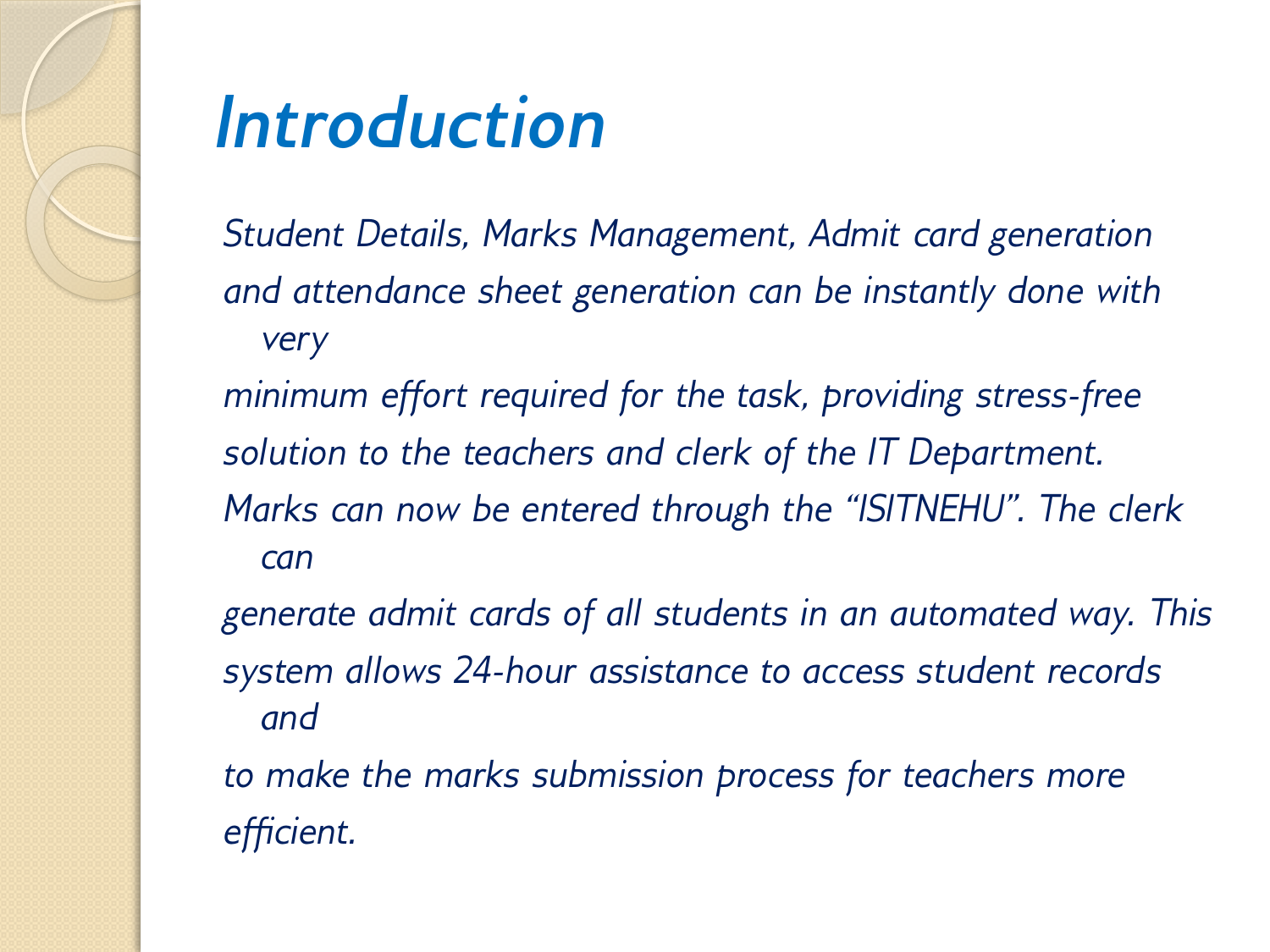

# Introduction
Student Details, Marks Management, Admit card generation
and attendance sheet generation can be instantly done with very
minimum effort required for the task, providing stress-free
solution to the teachers and clerk of the IT Department.
Marks can now be entered through the “ISITNEHU”. The clerk can
generate admit cards of all students in an automated way. This
system allows 24-hour assistance to access student records and
to make the marks submission process for teachers more
efficient.